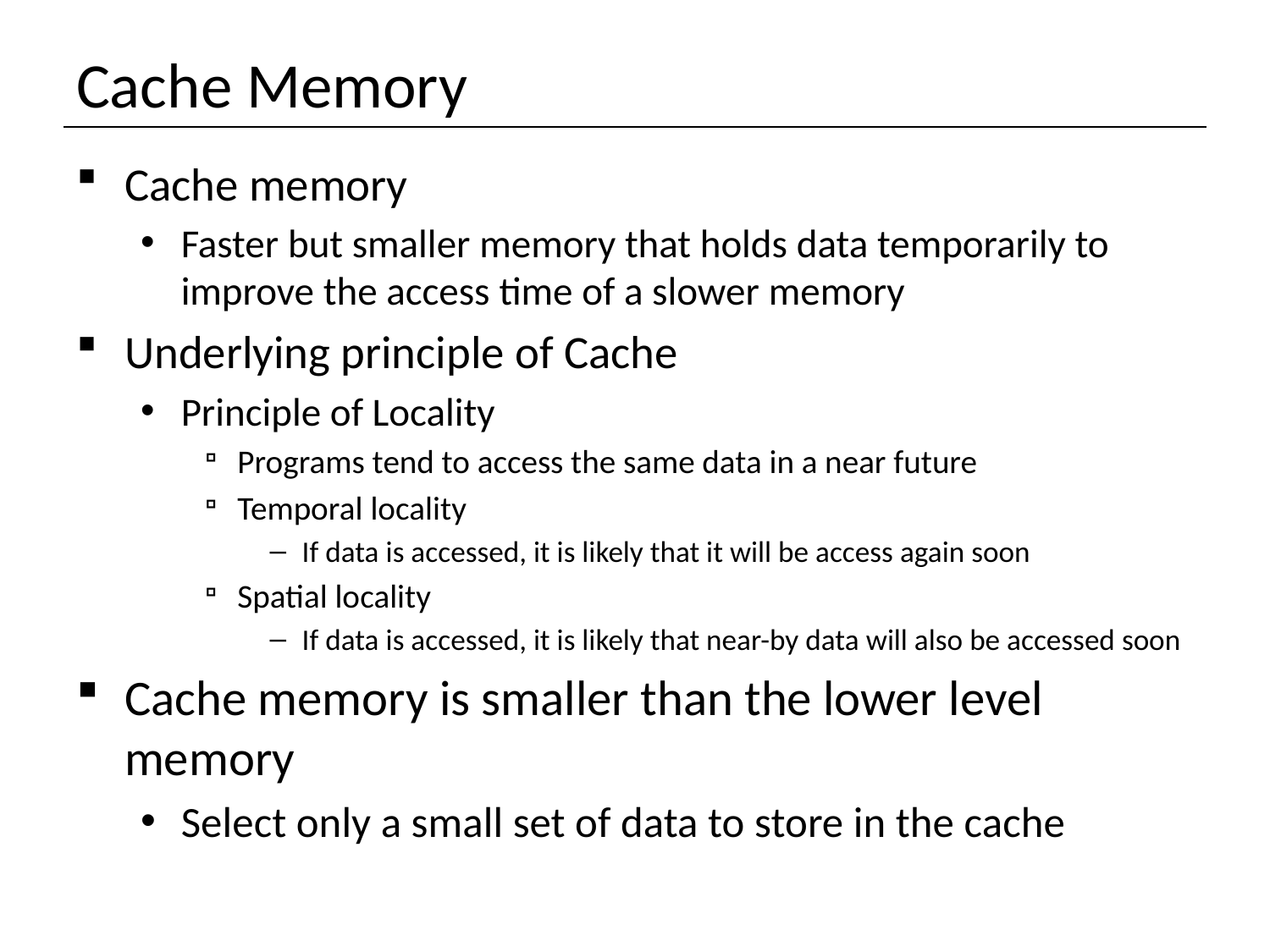

# Cache Memory
Cache memory
Faster but smaller memory that holds data temporarily to improve the access time of a slower memory
Underlying principle of Cache
Principle of Locality
Programs tend to access the same data in a near future
Temporal locality
If data is accessed, it is likely that it will be access again soon
Spatial locality
If data is accessed, it is likely that near-by data will also be accessed soon
Cache memory is smaller than the lower level memory
Select only a small set of data to store in the cache